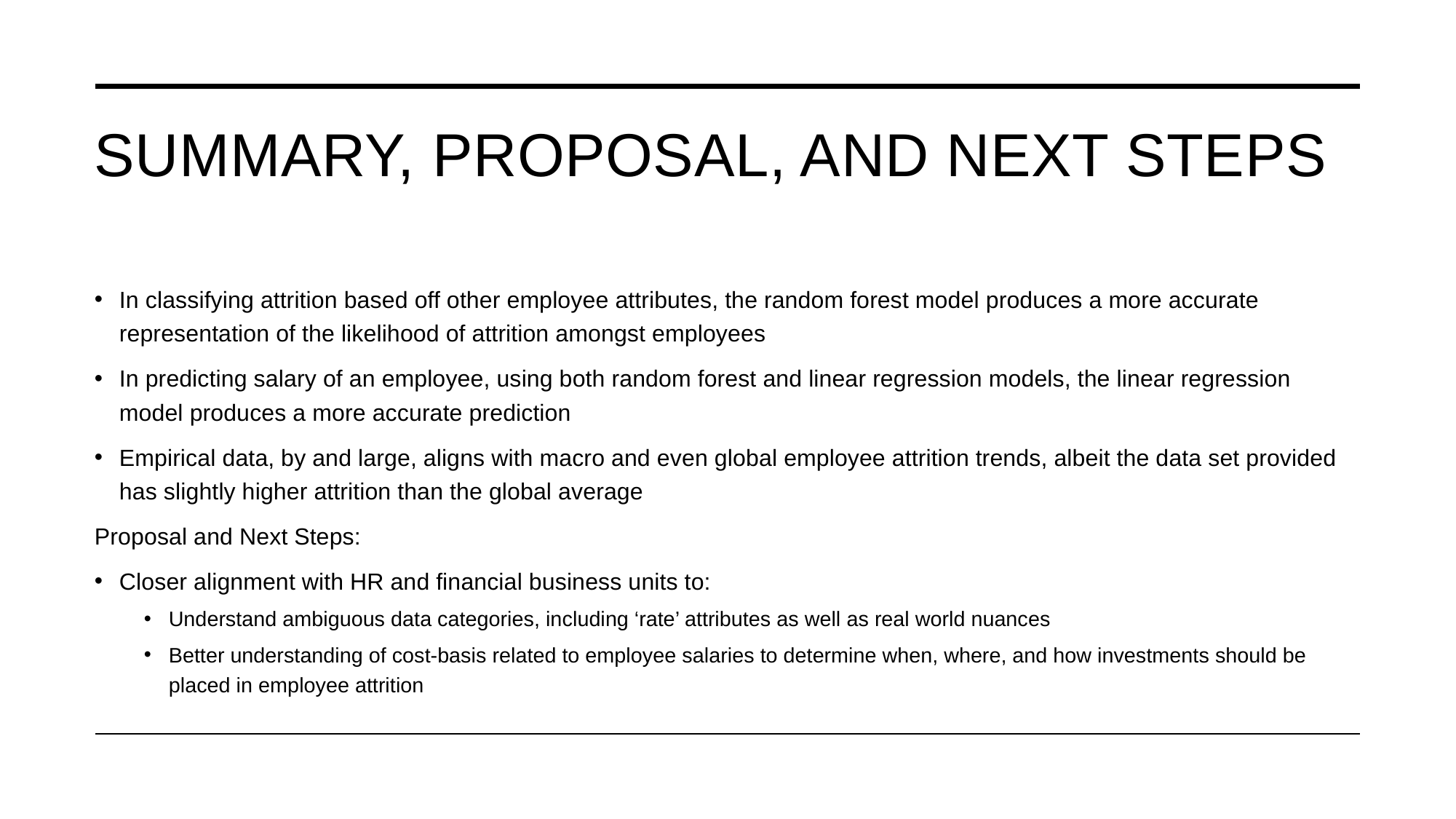

# Summary, proposal, and next steps
In classifying attrition based off other employee attributes, the random forest model produces a more accurate representation of the likelihood of attrition amongst employees
In predicting salary of an employee, using both random forest and linear regression models, the linear regression model produces a more accurate prediction
Empirical data, by and large, aligns with macro and even global employee attrition trends, albeit the data set provided has slightly higher attrition than the global average
Proposal and Next Steps:
Closer alignment with HR and financial business units to:
Understand ambiguous data categories, including ‘rate’ attributes as well as real world nuances
Better understanding of cost-basis related to employee salaries to determine when, where, and how investments should be placed in employee attrition